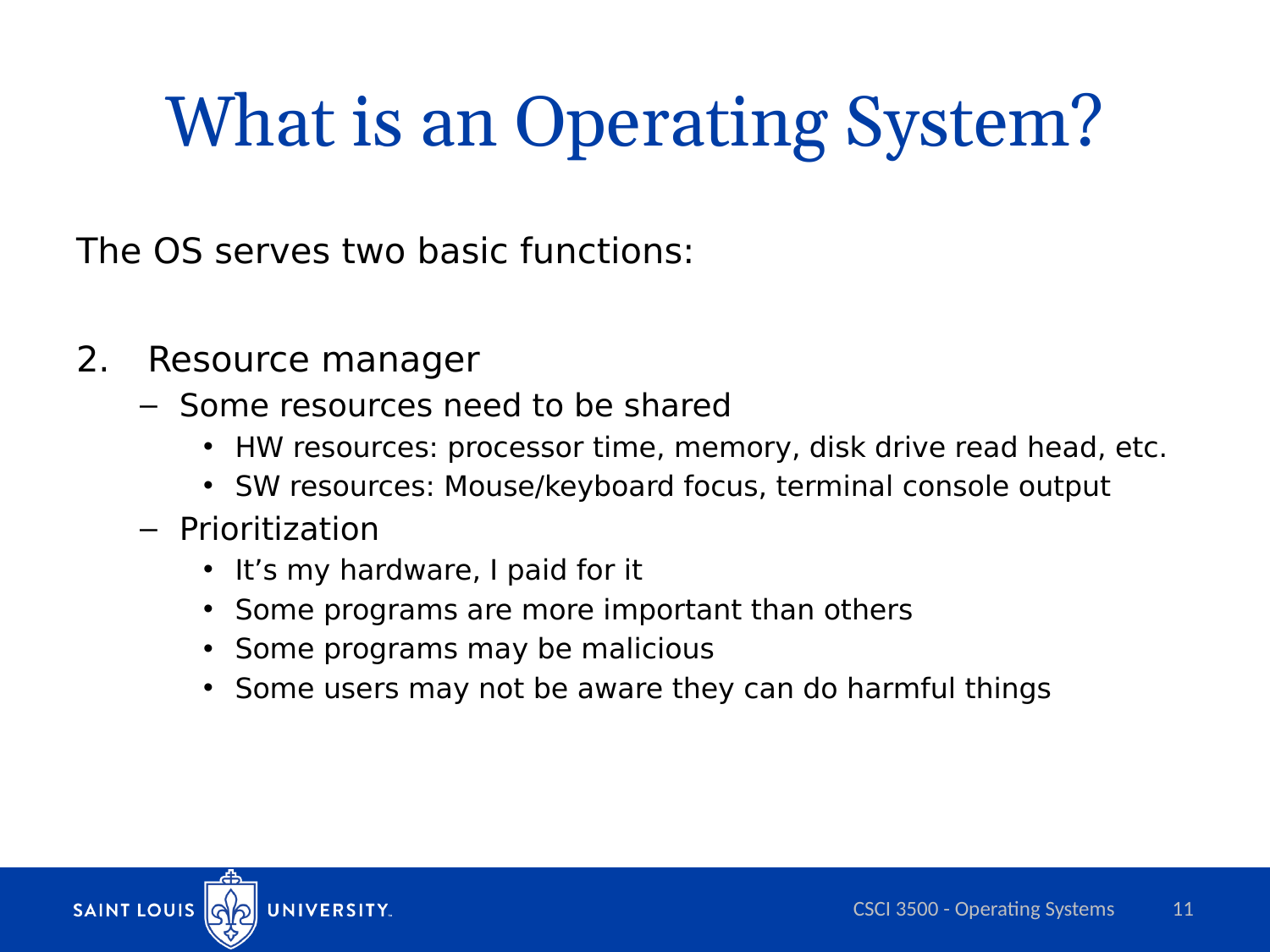

# What is an Operating System?
The OS serves two basic functions:

Resource manager
Some resources need to be shared
HW resources: processor time, memory, disk drive read head, etc.
SW resources: Mouse/keyboard focus, terminal console output
Prioritization
It’s my hardware, I paid for it
Some programs are more important than others
Some programs may be malicious
Some users may not be aware they can do harmful things
CSCI 3500 - Operating Systems
11